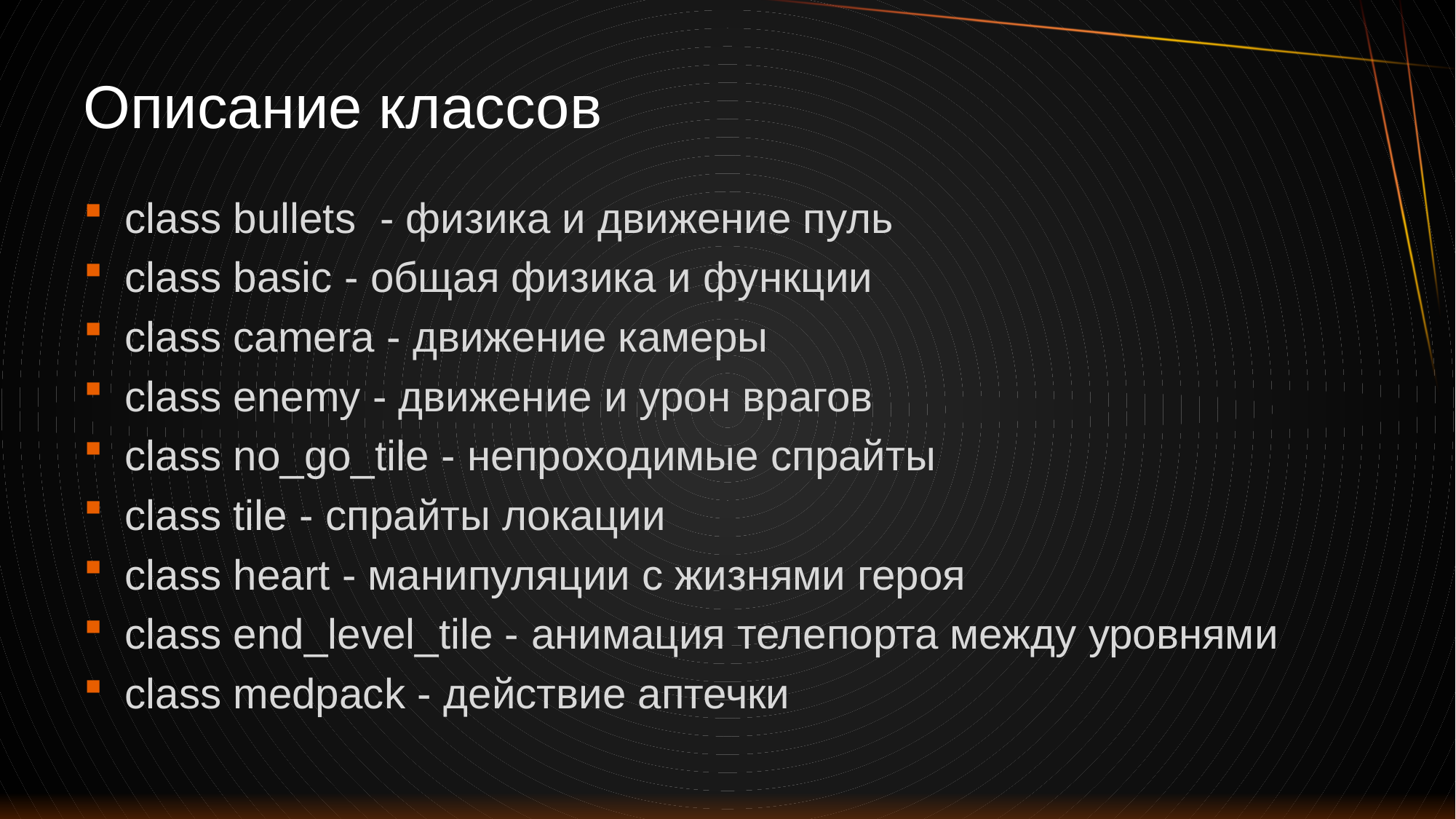

# Описание классов

class bullets  - физика и движение пуль
class basic - общая физика и функции
class camera - движение камеры
class enemy - движение и урон врагов
class no_go_tile - непроходимые спрайты
class tile - спрайты локации
class heart - манипуляции с жизнями героя
class end_level_tile - анимация телепорта между уровнями
class medpack - действие аптечки